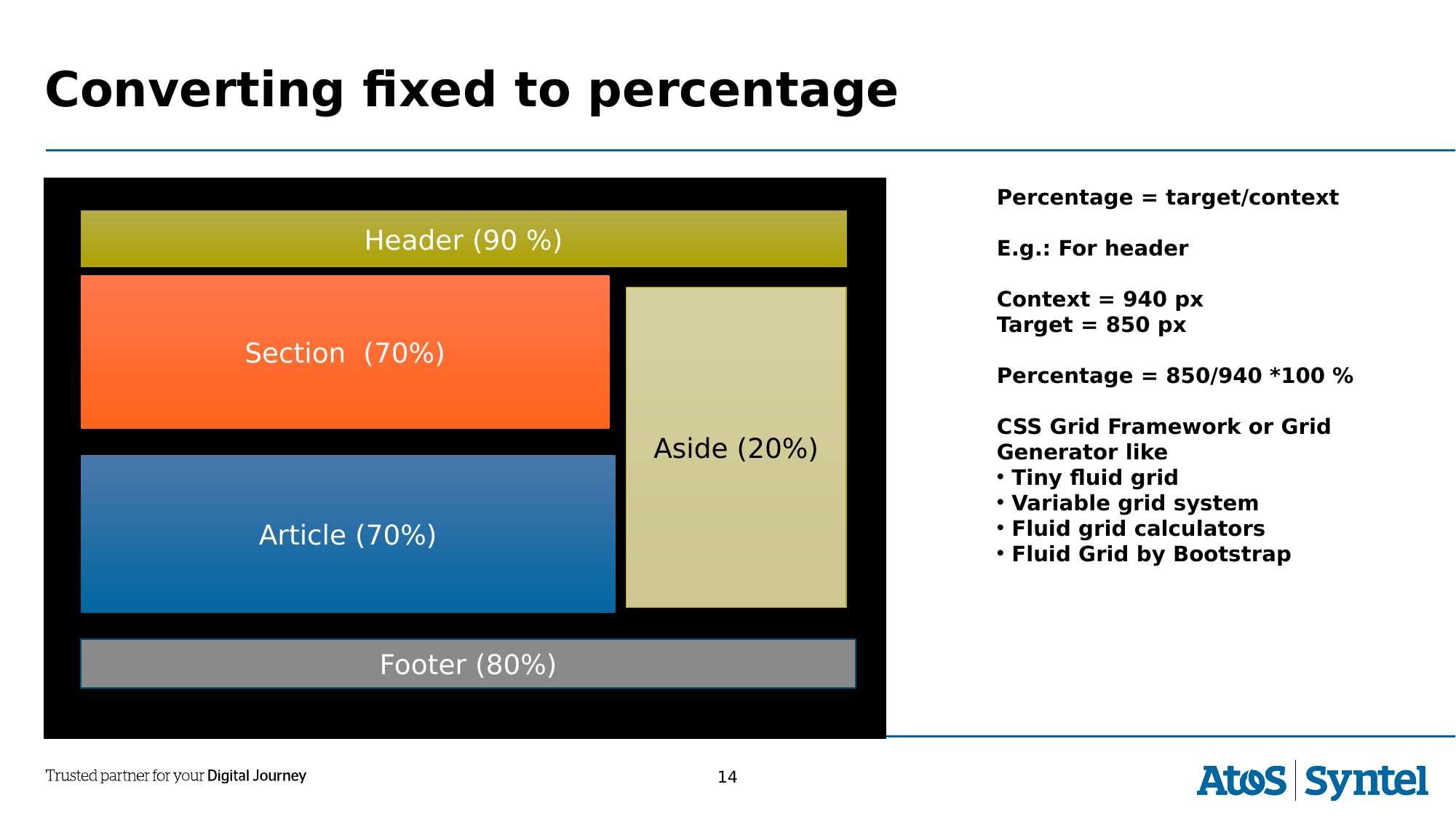

# Converting fixed to percentage

Percentage = target/context

E.g.: For header

Context = 940 px
Target = 850 px

Percentage = 850/940 *100 %

CSS Grid Framework or Grid Generator like
 Tiny fluid grid
 Variable grid system
 Fluid grid calculators
 Fluid Grid by Bootstrap
Header (90 %)
Section  (70%)
Aside (20%)
Article (70%)
Footer (80%)